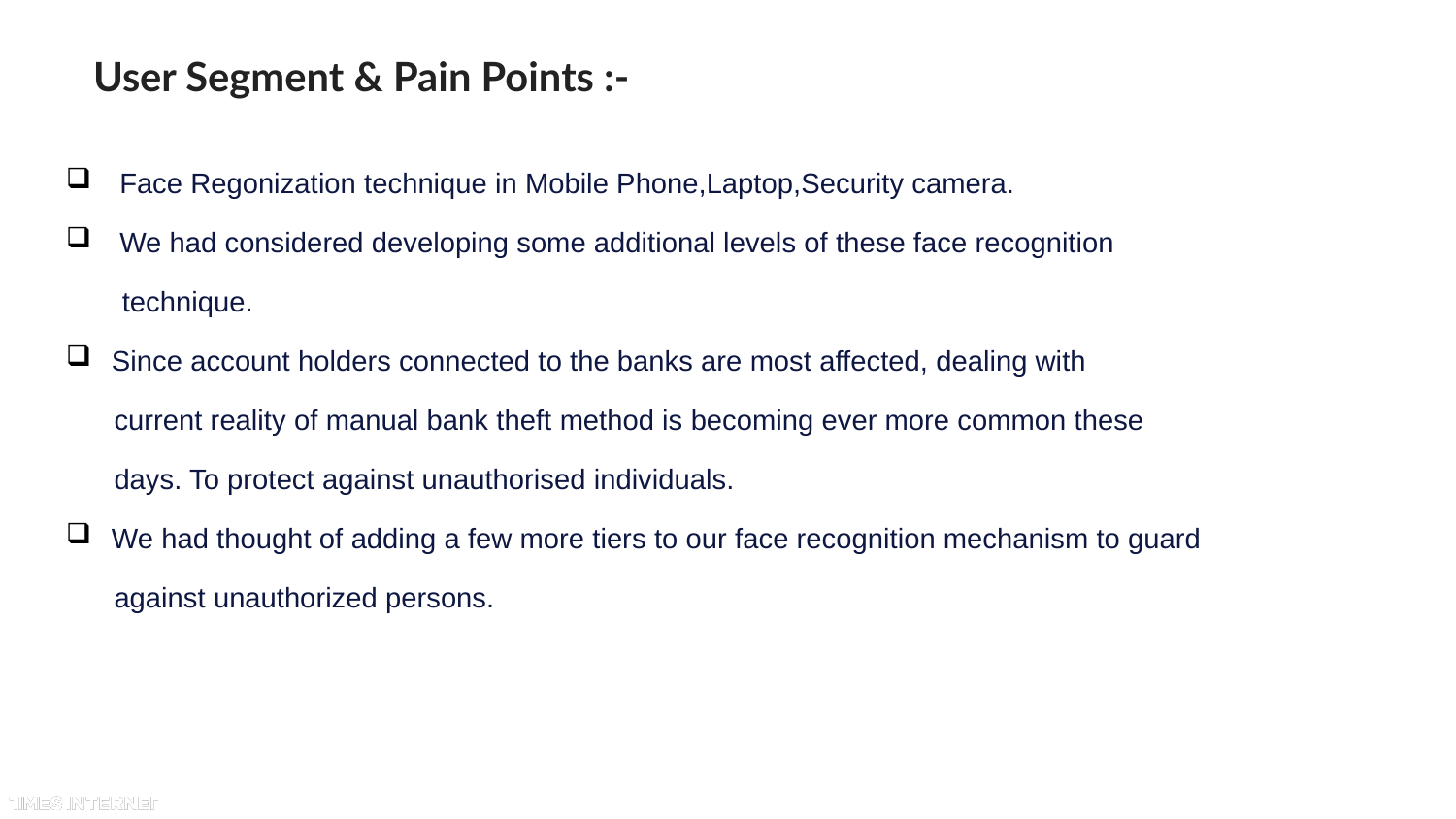

# User Segment & Pain Points :-
 Face Regonization technique in Mobile Phone,Laptop,Security camera.
 We had considered developing some additional levels of these face recognition
       technique.
Since account holders connected to the banks are most affected, dealing with
      current reality of manual bank theft method is becoming ever more common these
      days. To protect against unauthorised individuals.
We had thought of adding a few more tiers to our face recognition mechanism to guard
      against unauthorized persons.